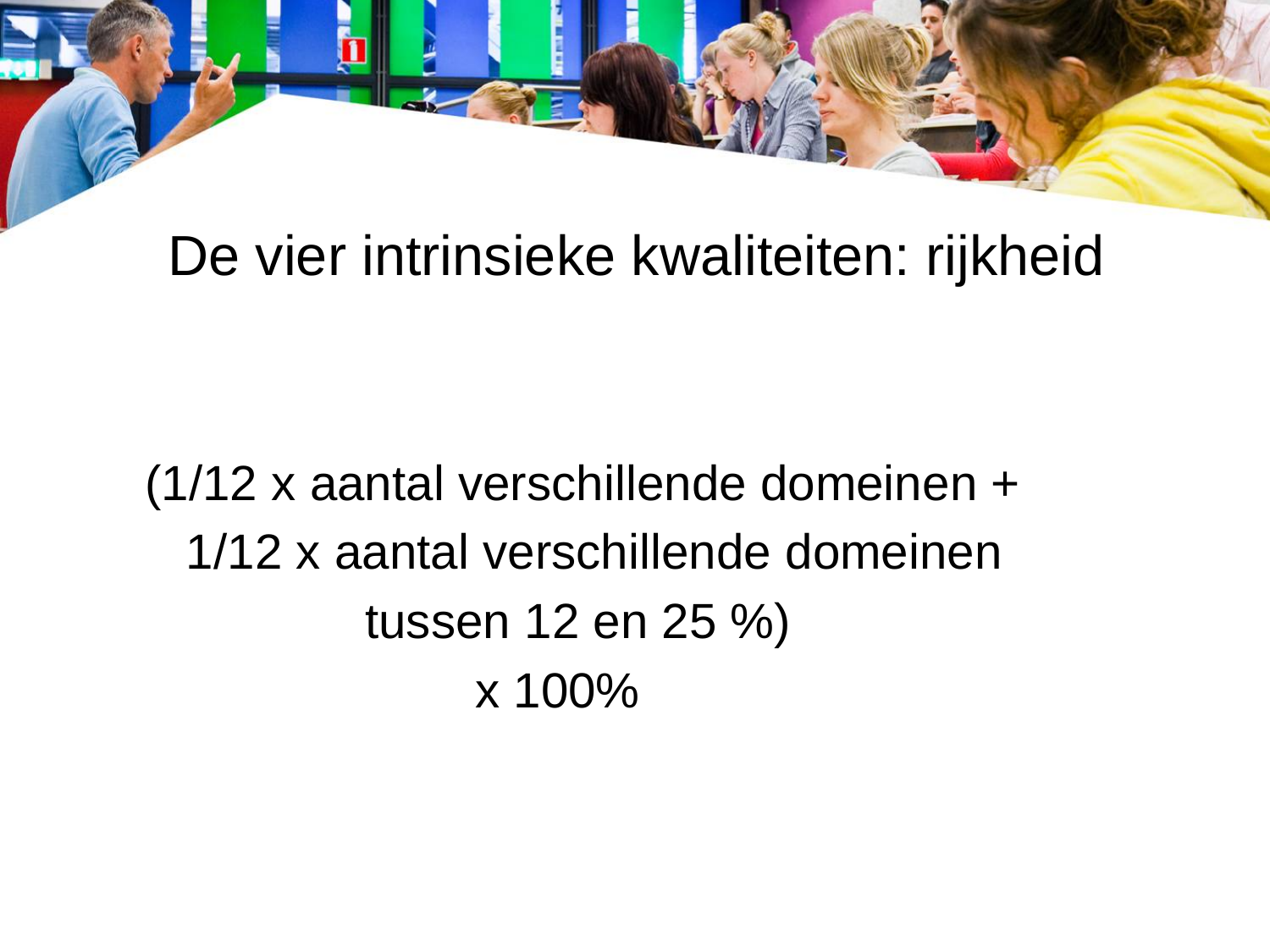

# De vier intrinsieke kwaliteiten: rijkheid

     (1/12 x aantal verschillende domeinen +
        1/12 x aantal verschillende domeinen
                     tussen 12 en 25 %)
                             x 100%